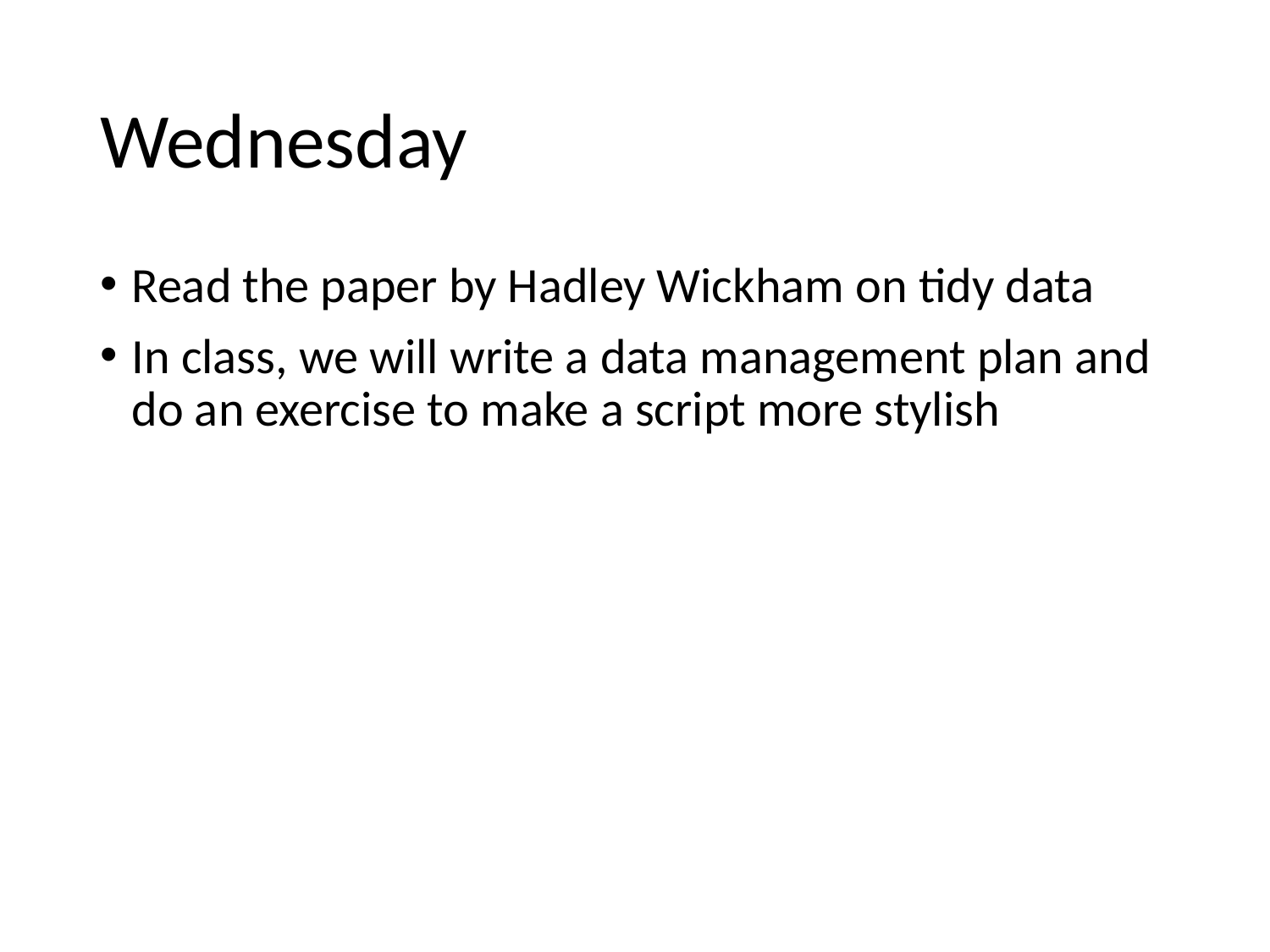

# Wednesday
Read the paper by Hadley Wickham on tidy data
In class, we will write a data management plan and do an exercise to make a script more stylish